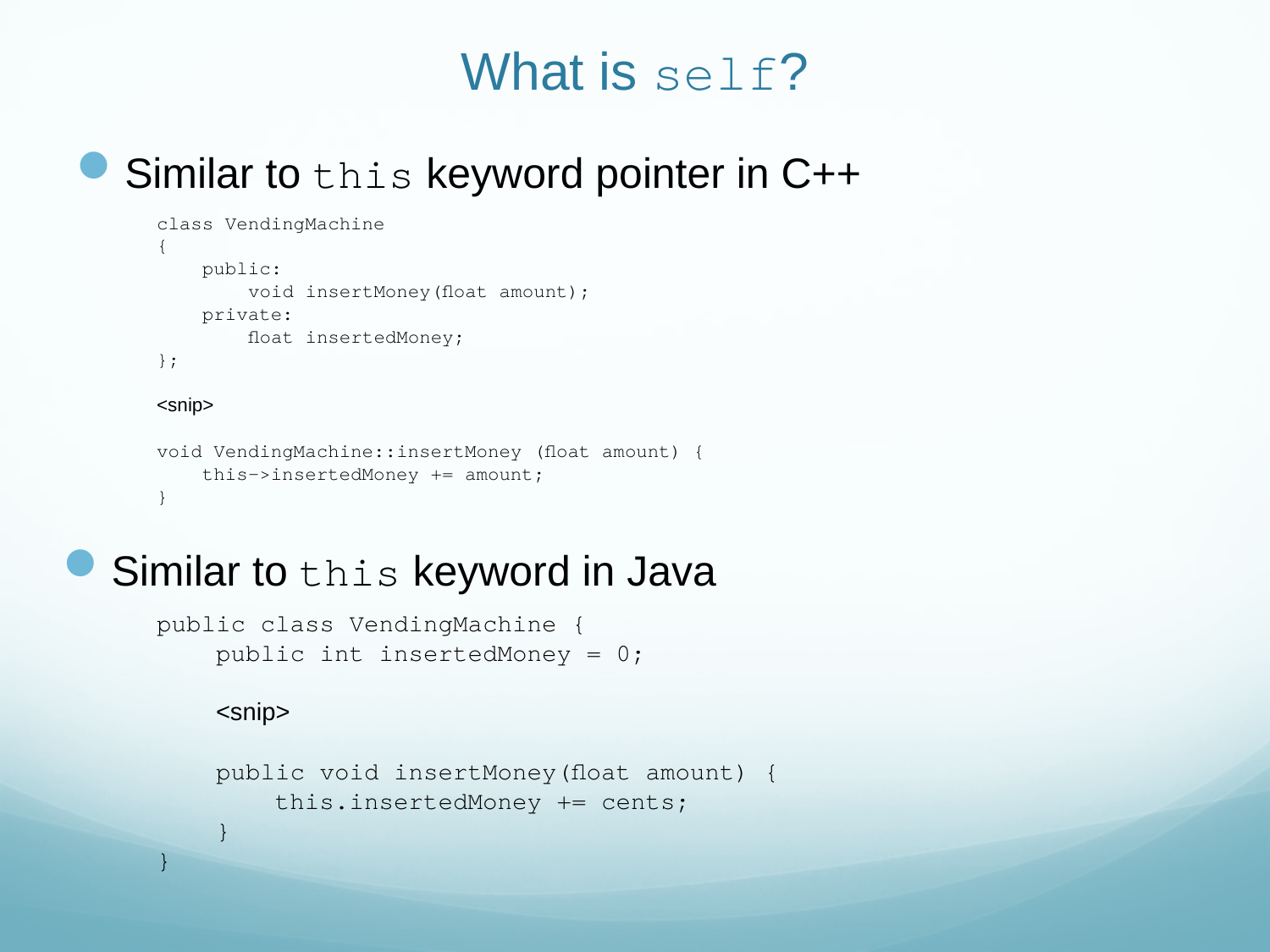

# What is self?
Similar to this keyword pointer in C++

class VendingMachine
{
    public:
        void insertMoney(float amount);
    private:
        float insertedMoney;
};

<snip>

void VendingMachine::insertMoney (float amount) {
    this->insertedMoney += amount;
}
Similar to this keyword in Java
public class VendingMachine {
    public int insertedMoney = 0;

    <snip>

    public void insertMoney(float amount) {
        this.insertedMoney += cents;
    }
}